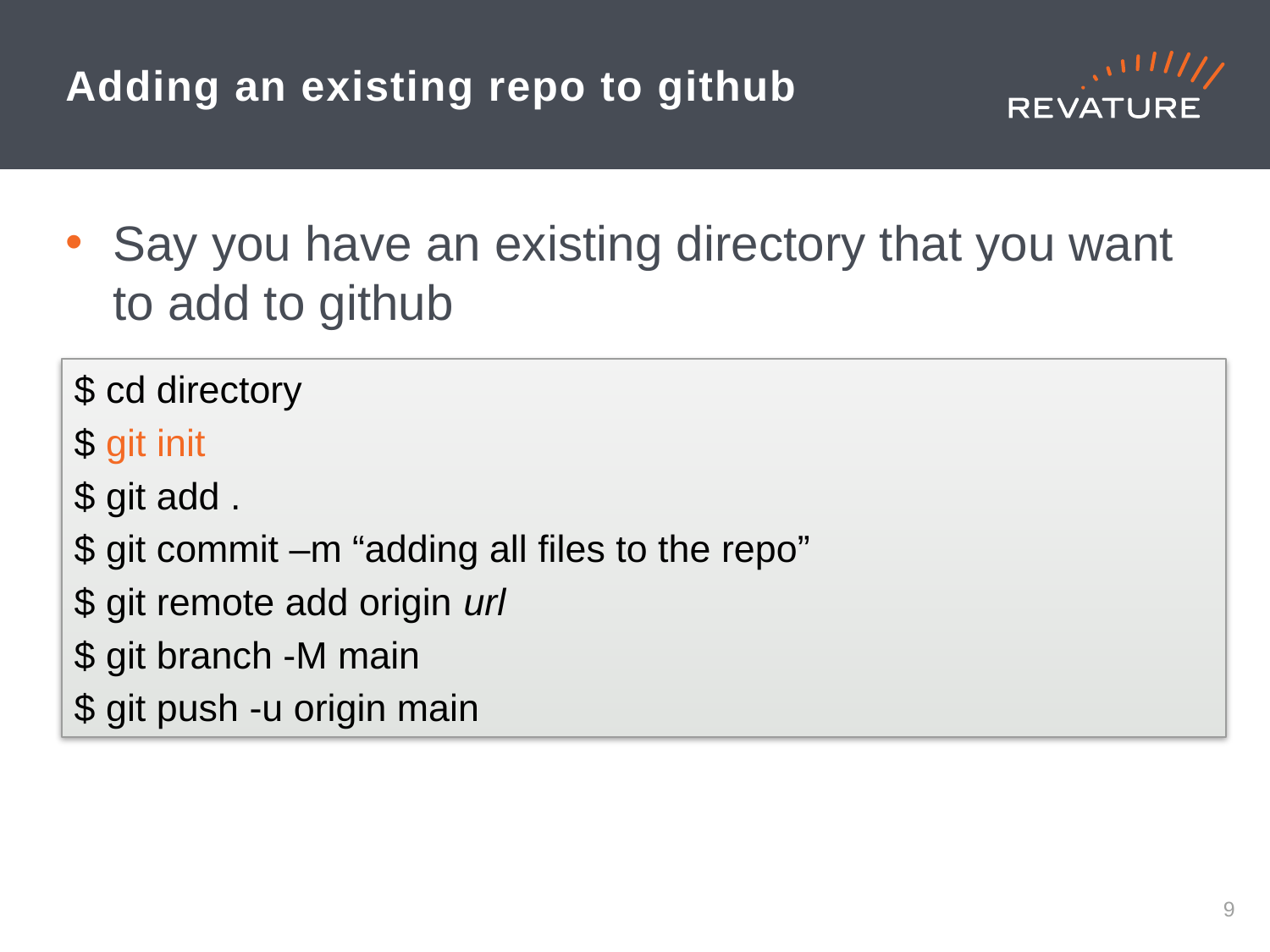

# Adding an existing repo to github
Say you have an existing directory that you want to add to github

$ cd directory
$ git init
$ git add .
$ git commit –m “adding all files to the repo”
$ git remote add origin url
$ git branch -M main
$ git push -u origin main
9